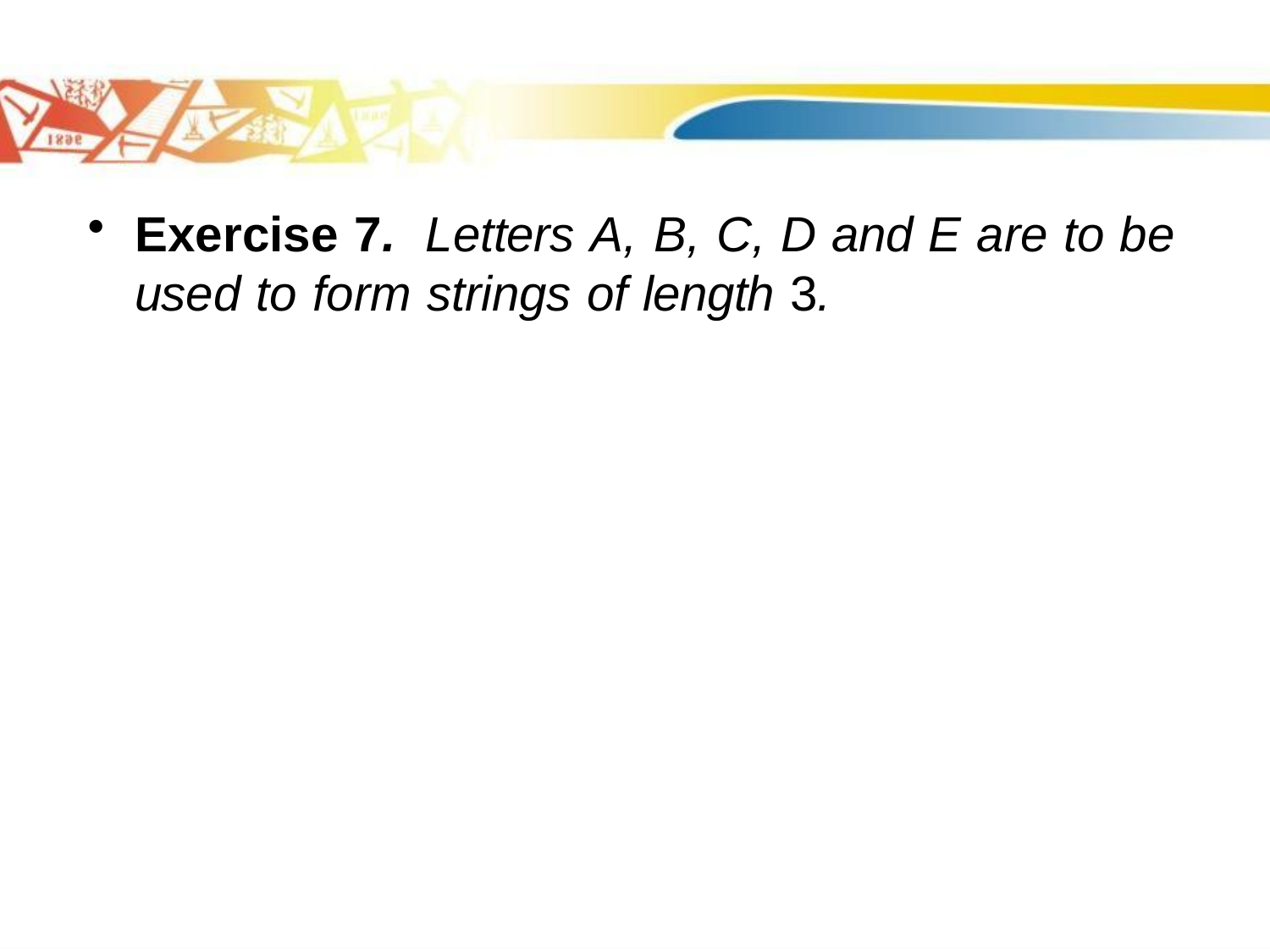

Exercise 7.  Letters A, B, C, D and E are to be used to form strings of length 3.